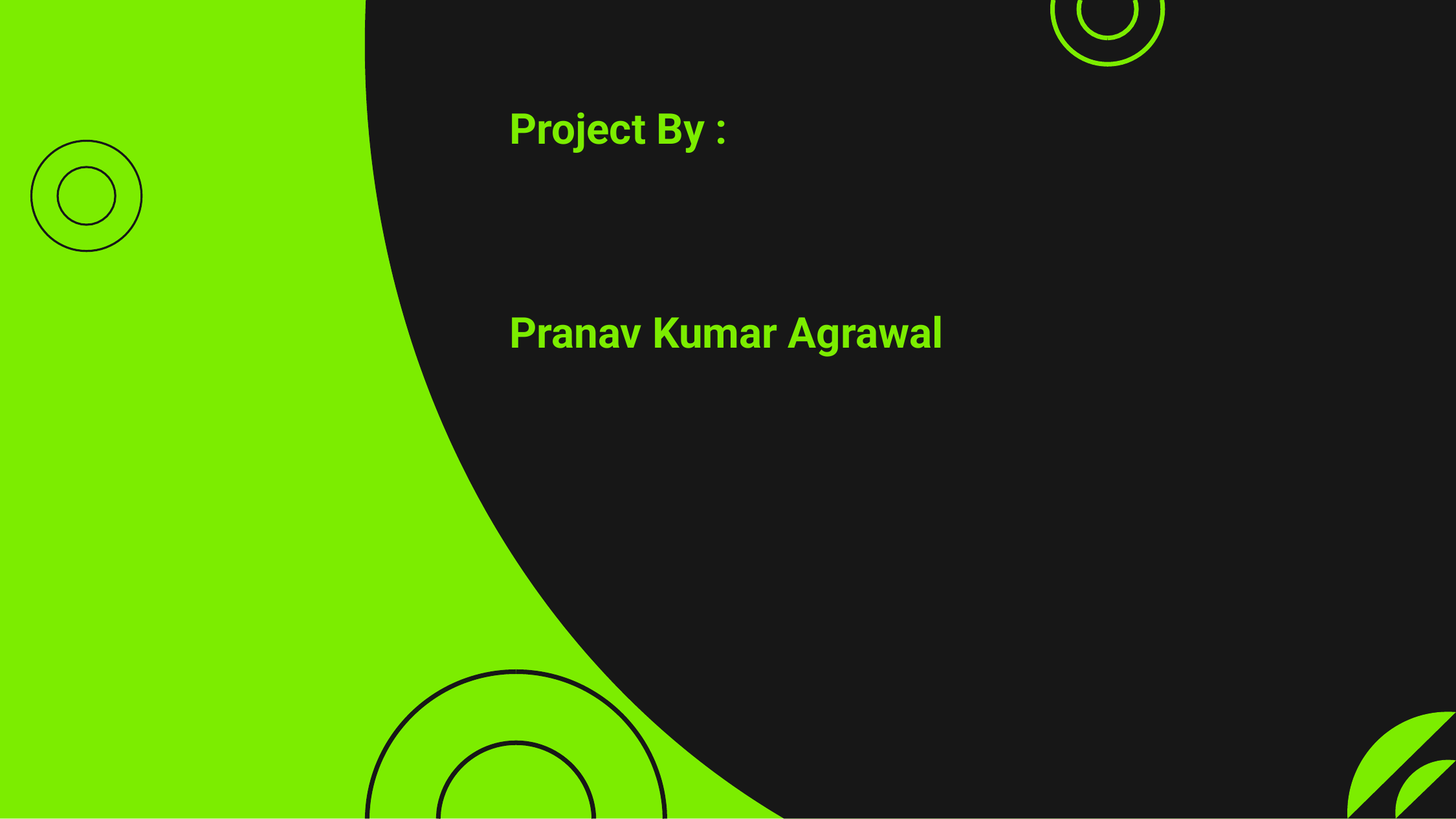

# Project By : Pranav Kumar Agrawal